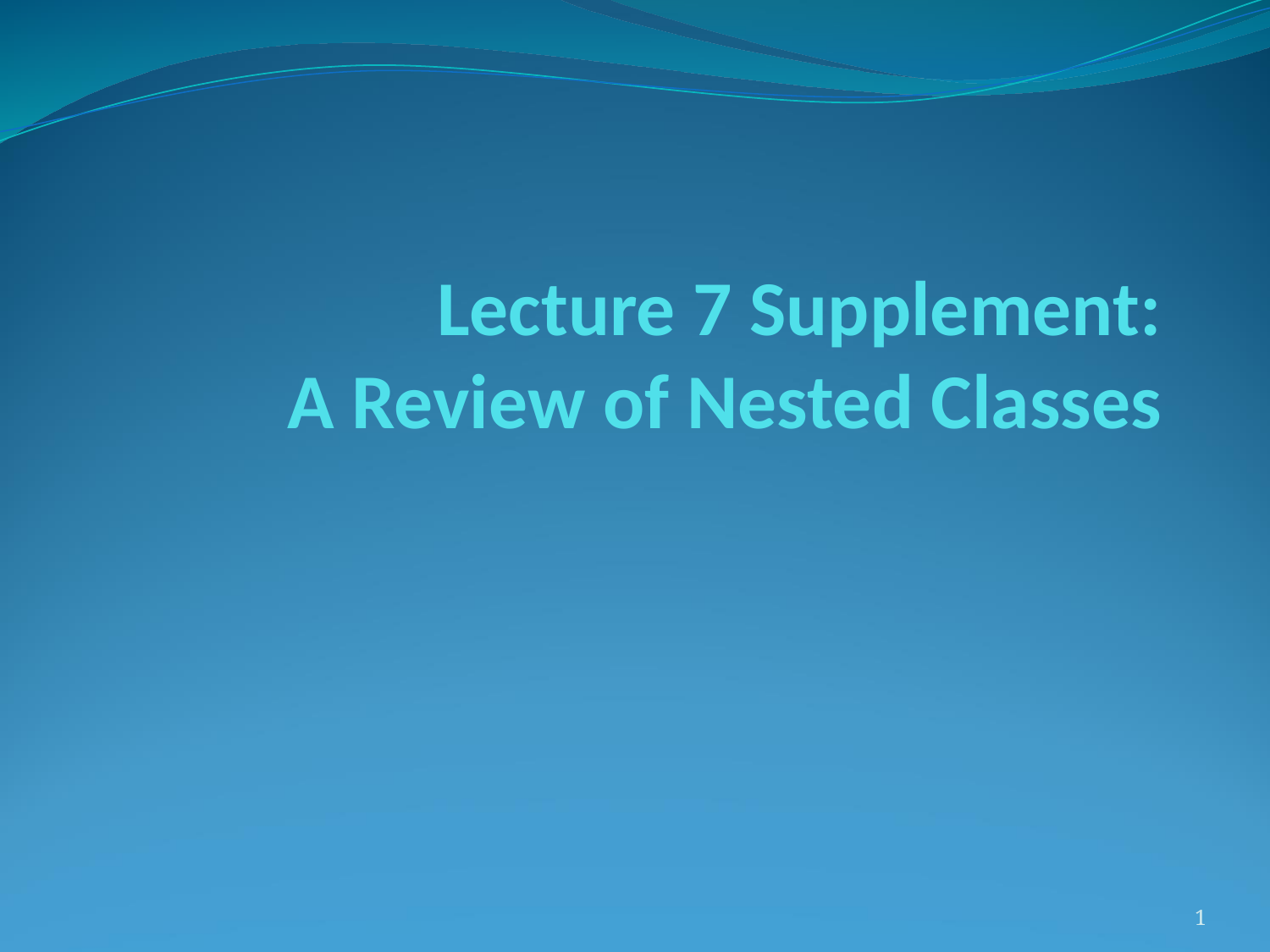

# Lecture 7 Supplement: A Review of Nested Classes
1